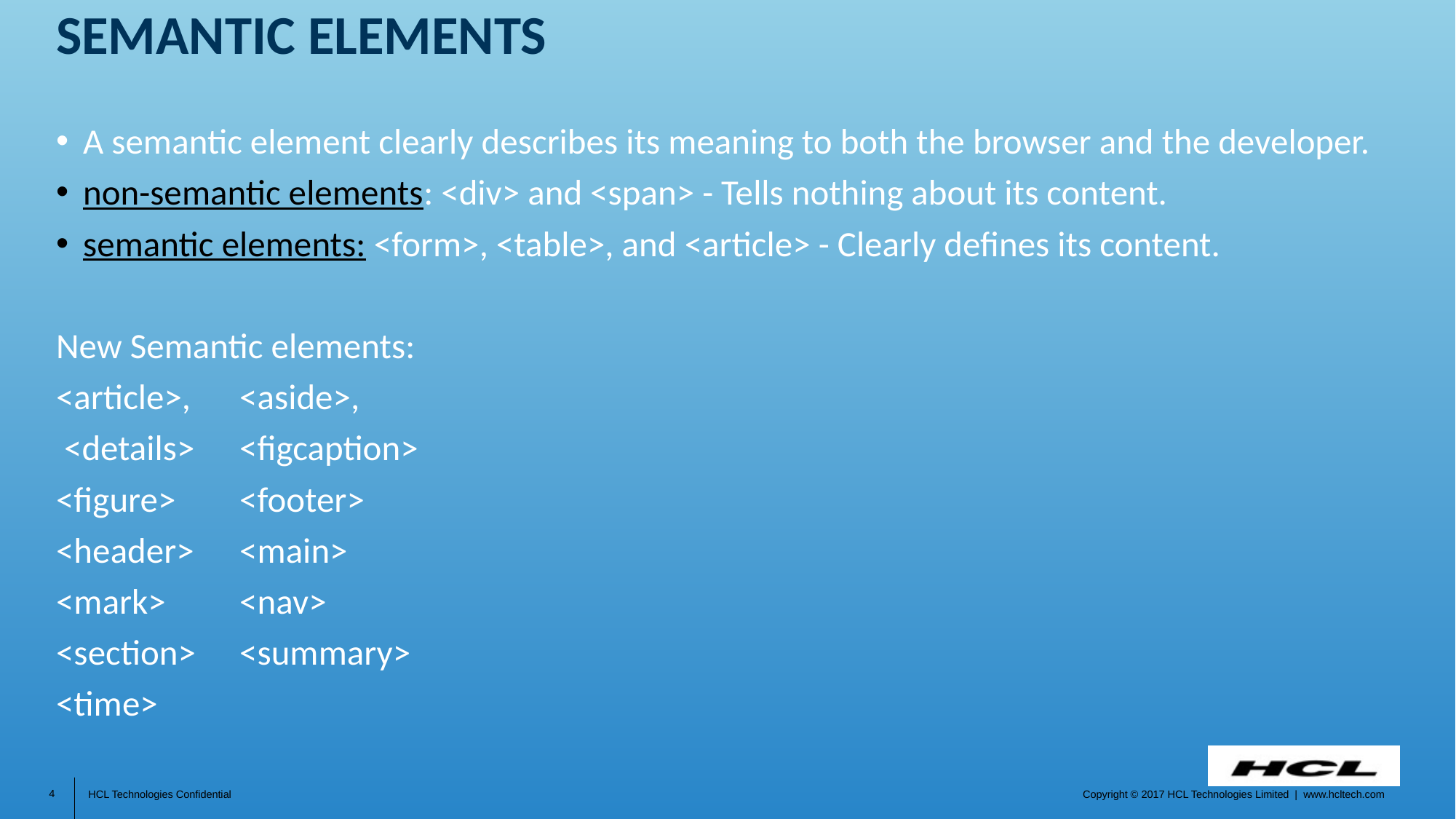

# Semantic elements
A semantic element clearly describes its meaning to both the browser and the developer.
non-semantic elements: <div> and <span> - Tells nothing about its content.
semantic elements: <form>, <table>, and <article> - Clearly defines its content.

New Semantic elements:
<article>, 					<aside>,
 <details>					<figcaption>
<figure>					<footer>
<header>					<main>
<mark>					<nav>
<section>					<summary>
<time>